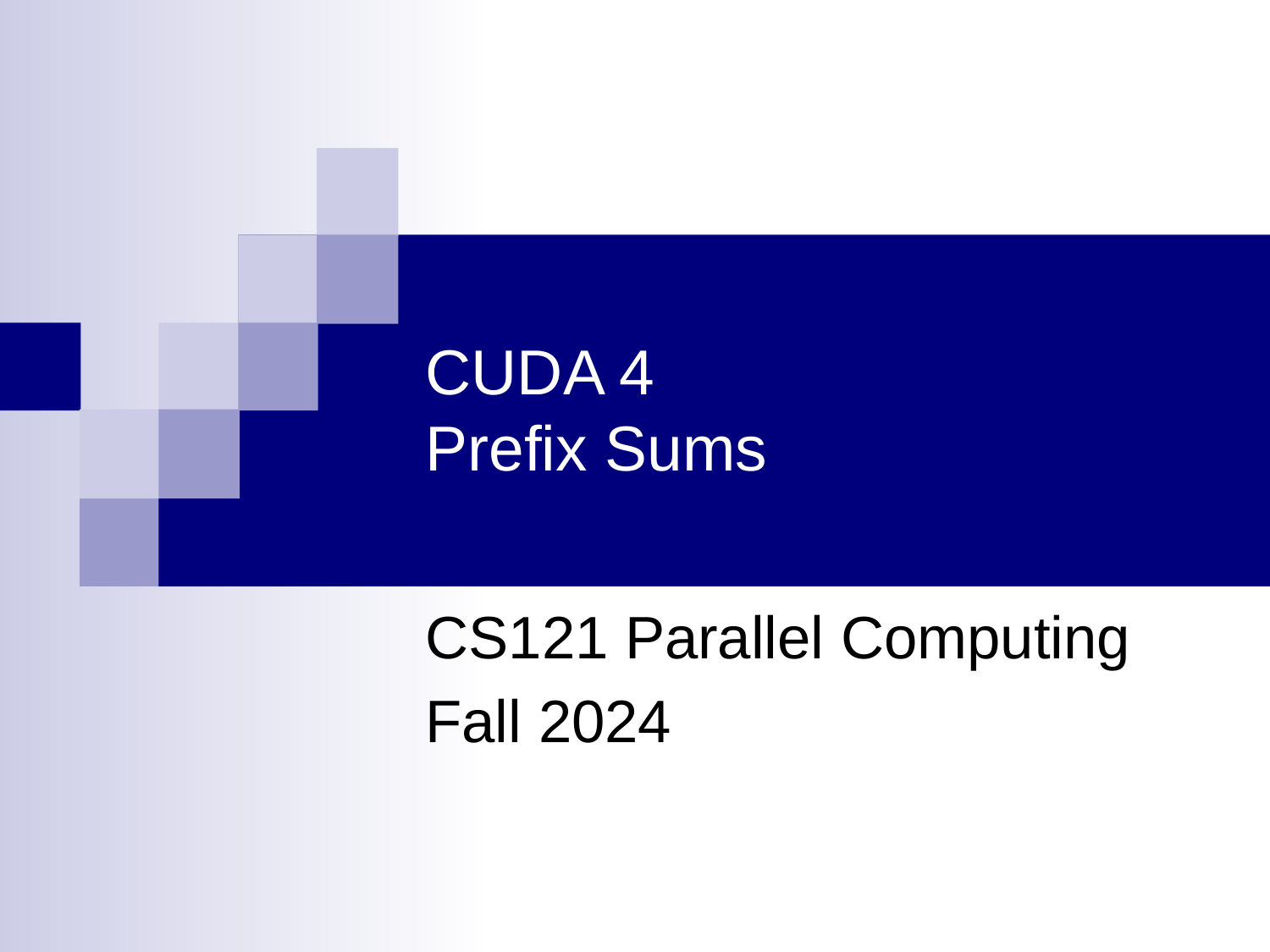

# CUDA 4 Prefix Sums
CS121 Parallel Computing
Fall 2024